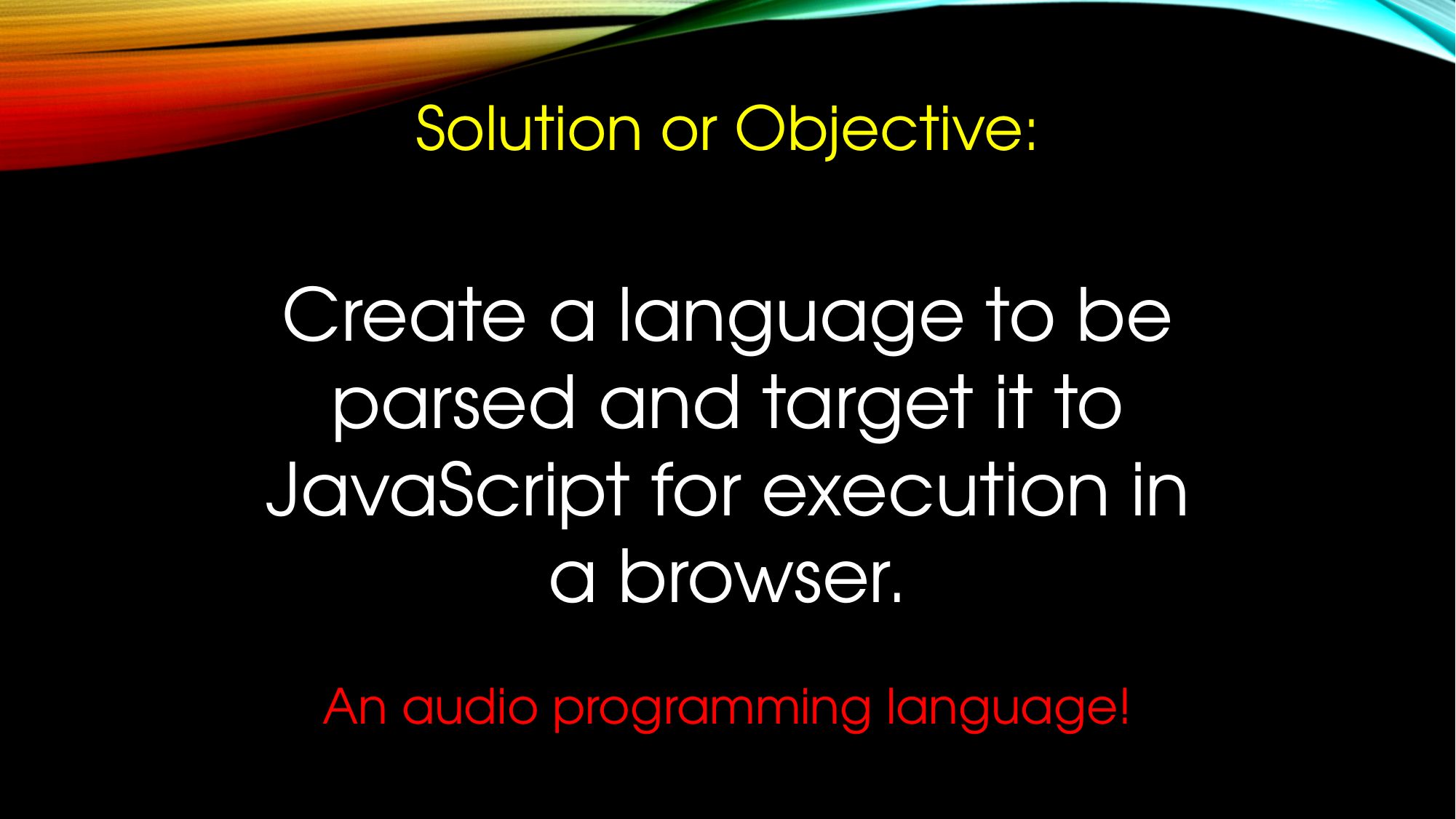

Solution or Objective:

Create a language to be parsed and target it to JavaScript for execution in a browser.

An audio programming language!